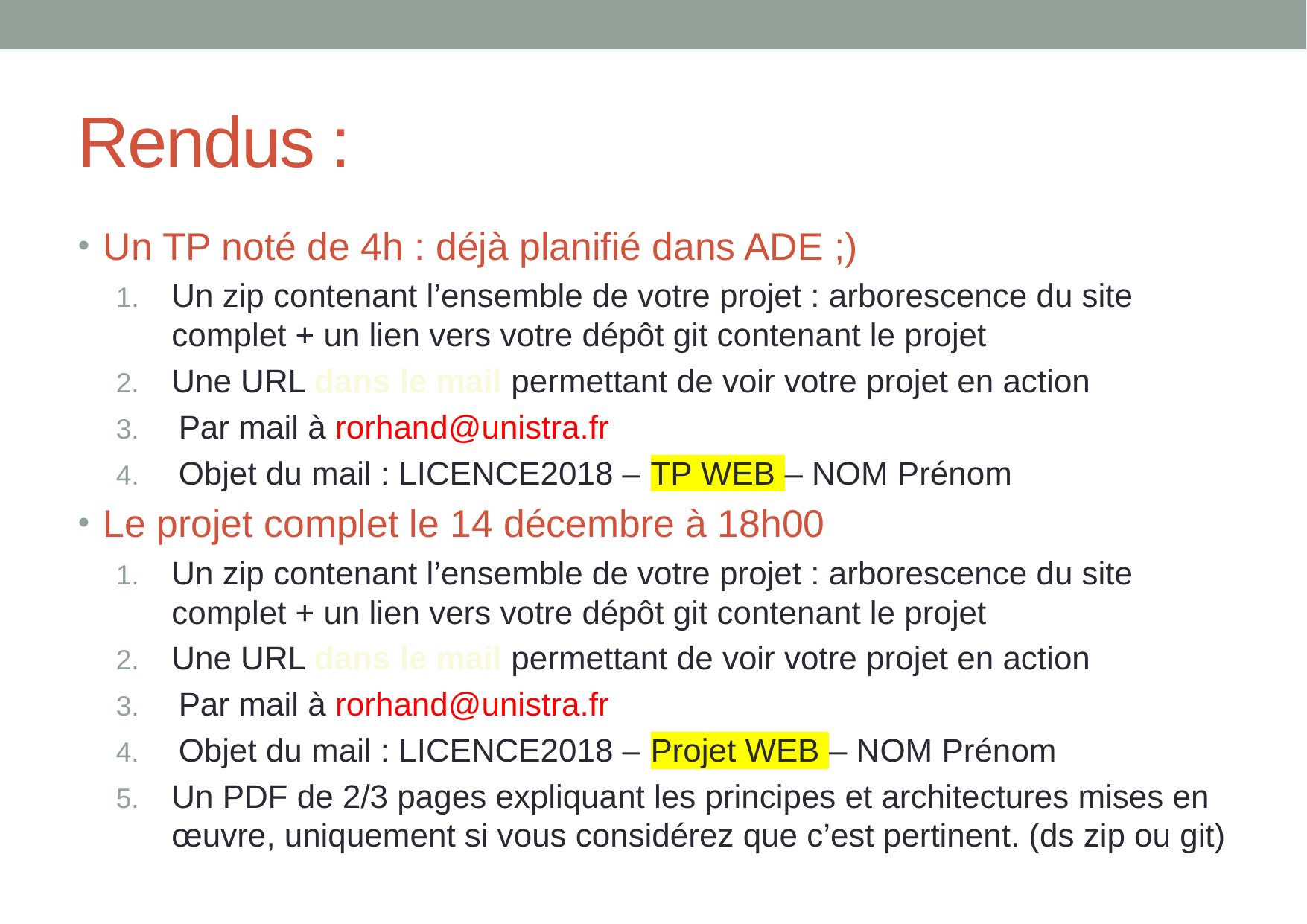

# Rendus :
Un TP noté de 4h : déjà planifié dans ADE ;)
Un zip contenant l’ensemble de votre projet : arborescence du site complet + un lien vers votre dépôt git contenant le projet
Une URL dans le mail permettant de voir votre projet en action
Par mail à rorhand@unistra.fr
Objet du mail : LICENCE2018 – TP WEB – NOM Prénom
Le projet complet le 14 décembre à 18h00
Un zip contenant l’ensemble de votre projet : arborescence du site complet + un lien vers votre dépôt git contenant le projet
Une URL dans le mail permettant de voir votre projet en action
Par mail à rorhand@unistra.fr
Objet du mail : LICENCE2018 – Projet WEB – NOM Prénom
Un PDF de 2/3 pages expliquant les principes et architectures mises en œuvre, uniquement si vous considérez que c’est pertinent. (ds zip ou git)